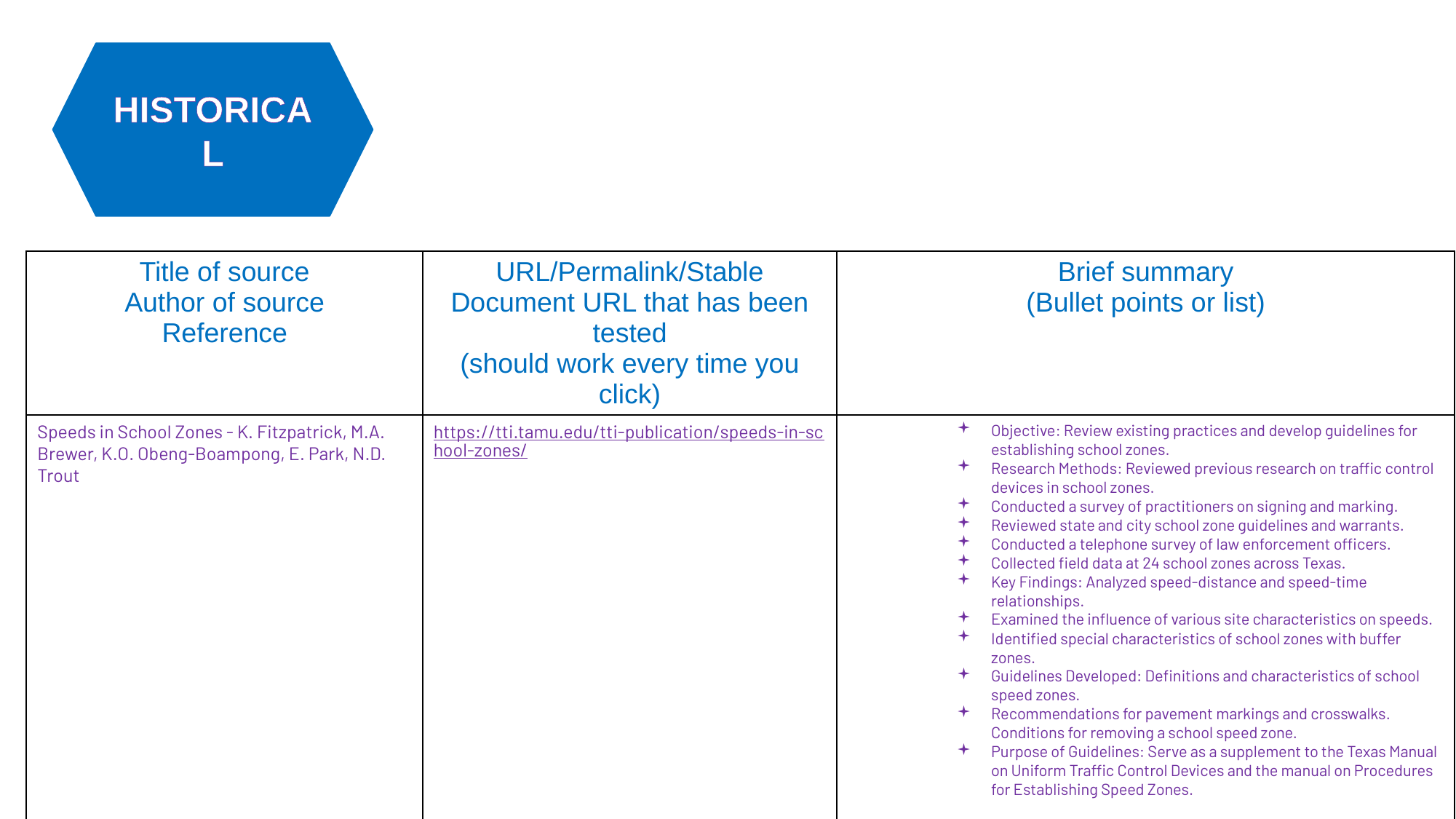

HISTORICAL
| Title of source Author of source Reference | URL/Permalink/Stable Document URL that has been tested (should work every time you click) | Brief summary (Bullet points or list) |
| --- | --- | --- |
| Speeds in School Zones - K. Fitzpatrick, M.A. Brewer, K.O. Obeng-Boampong, E. Park, N.D. Trout | https://tti.tamu.edu/tti-publication/speeds-in-school-zones/ | Objective: Review existing practices and develop guidelines for establishing school zones. Research Methods: Reviewed previous research on traffic control devices in school zones. Conducted a survey of practitioners on signing and marking. Reviewed state and city school zone guidelines and warrants. Conducted a telephone survey of law enforcement officers. Collected field data at 24 school zones across Texas. Key Findings: Analyzed speed-distance and speed-time relationships. Examined the influence of various site characteristics on speeds. Identified special characteristics of school zones with buffer zones. Guidelines Developed: Definitions and characteristics of school speed zones. Recommendations for pavement markings and crosswalks. Conditions for removing a school speed zone. Purpose of Guidelines: Serve as a supplement to the Texas Manual on Uniform Traffic Control Devices and the manual on Procedures for Establishing Speed Zones. |